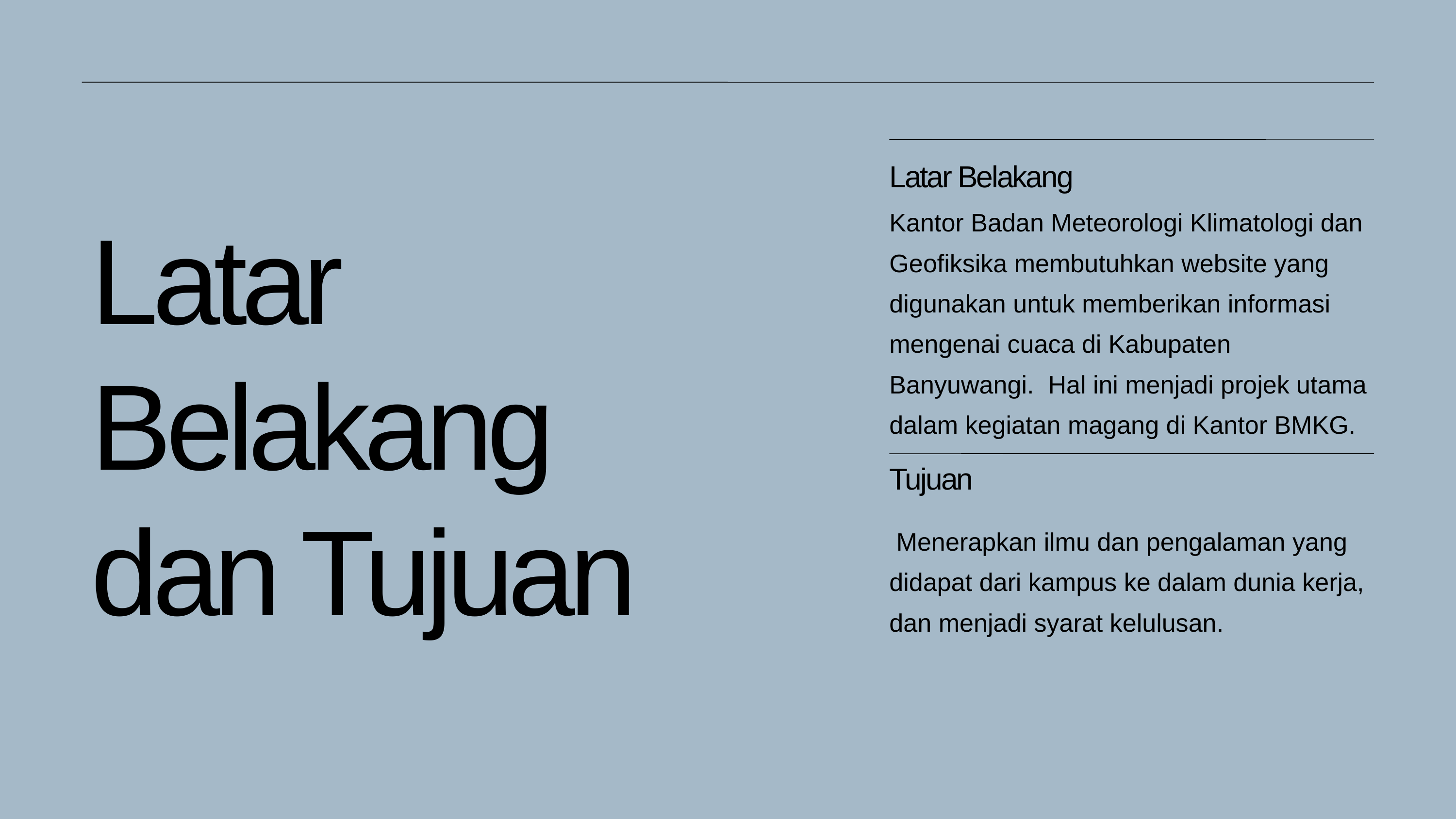

Latar Belakang
Kantor Badan Meteorologi Klimatologi dan Geofiksika membutuhkan website yang digunakan untuk memberikan informasi mengenai cuaca di Kabupaten Banyuwangi.  Hal ini menjadi projek utama dalam kegiatan magang di Kantor BMKG.
Latar Belakang dan Tujuan

Tujuan
 Menerapkan ilmu dan pengalaman yang didapat dari kampus ke dalam dunia kerja, dan menjadi syarat kelulusan.